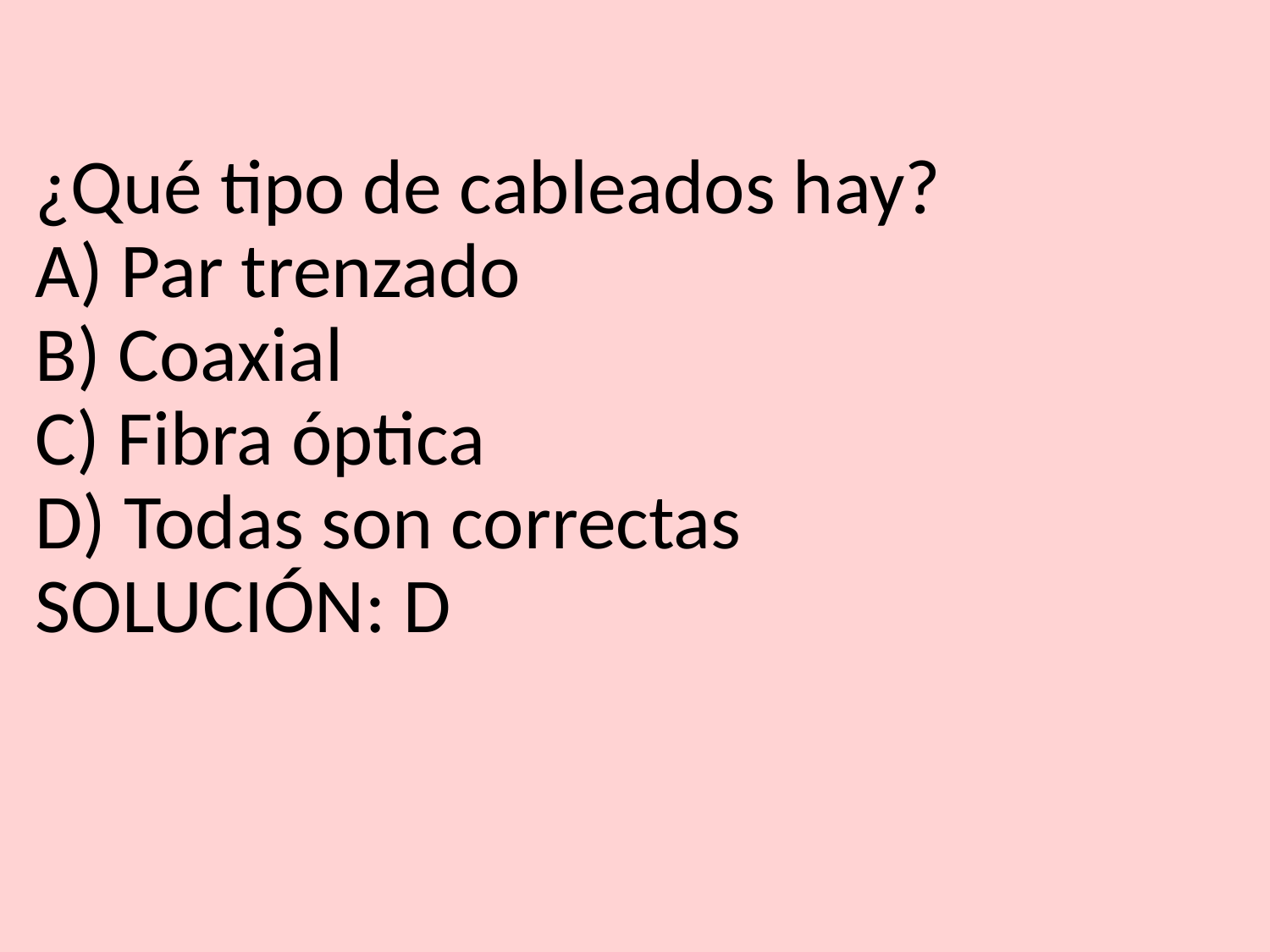

# ¿Qué tipo de cableados hay? A) Par trenzado B) Coaxial C) Fibra óptica D) Todas son correctas SOLUCIÓN: D